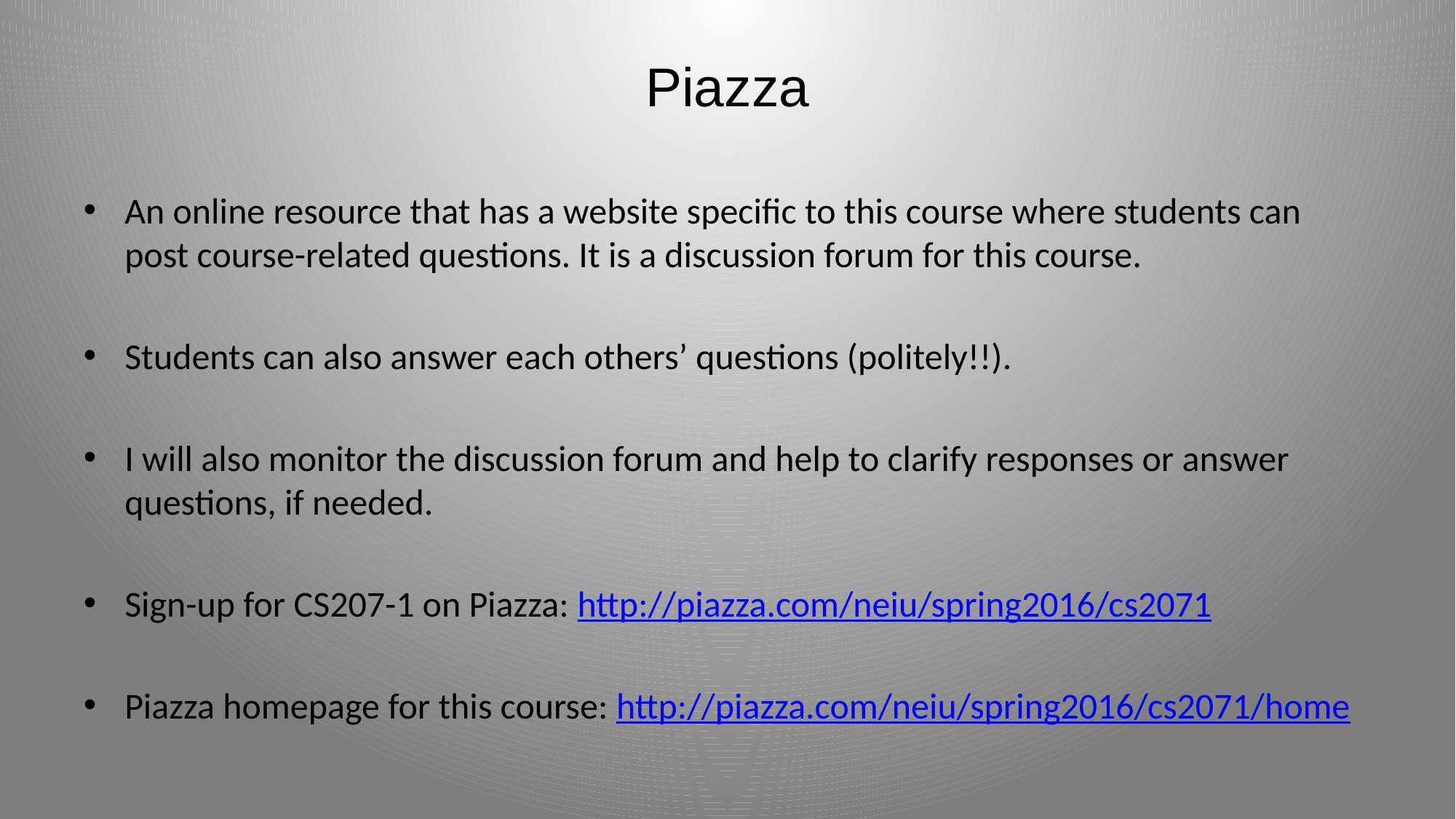

# Piazza
An online resource that has a website specific to this course where students can post course-related questions. It is a discussion forum for this course.

Students can also answer each others’ questions (politely!!).

I will also monitor the discussion forum and help to clarify responses or answer questions, if needed.

Sign-up for CS207-1 on Piazza: http://piazza.com/neiu/spring2016/cs2071

Piazza homepage for this course: http://piazza.com/neiu/spring2016/cs2071/home